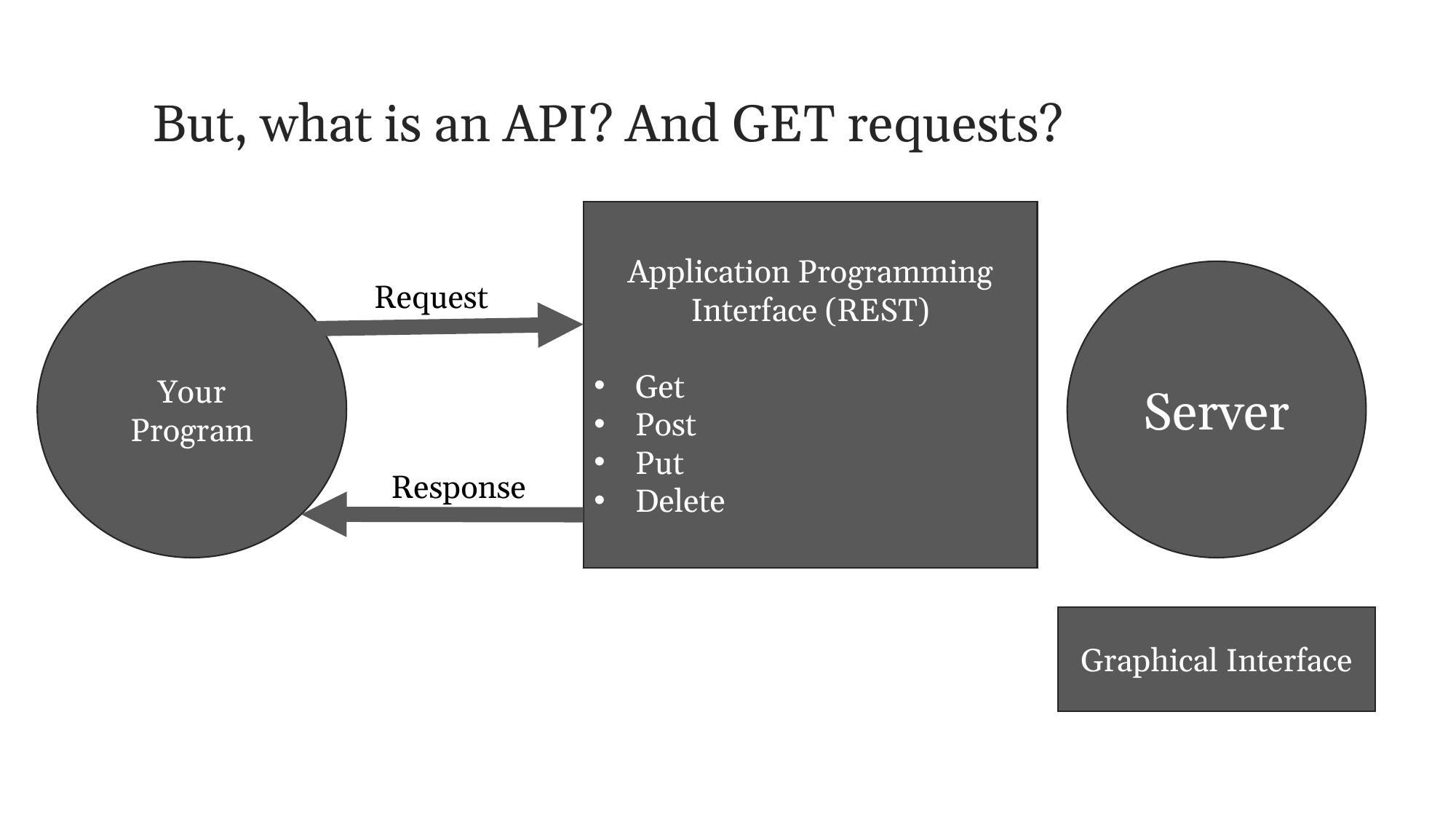

But, what is an API? And GET requests?
Application Programming Interface (REST)

Get
Post
Put
Delete
Your Program
Server
Request
Response
Graphical Interface